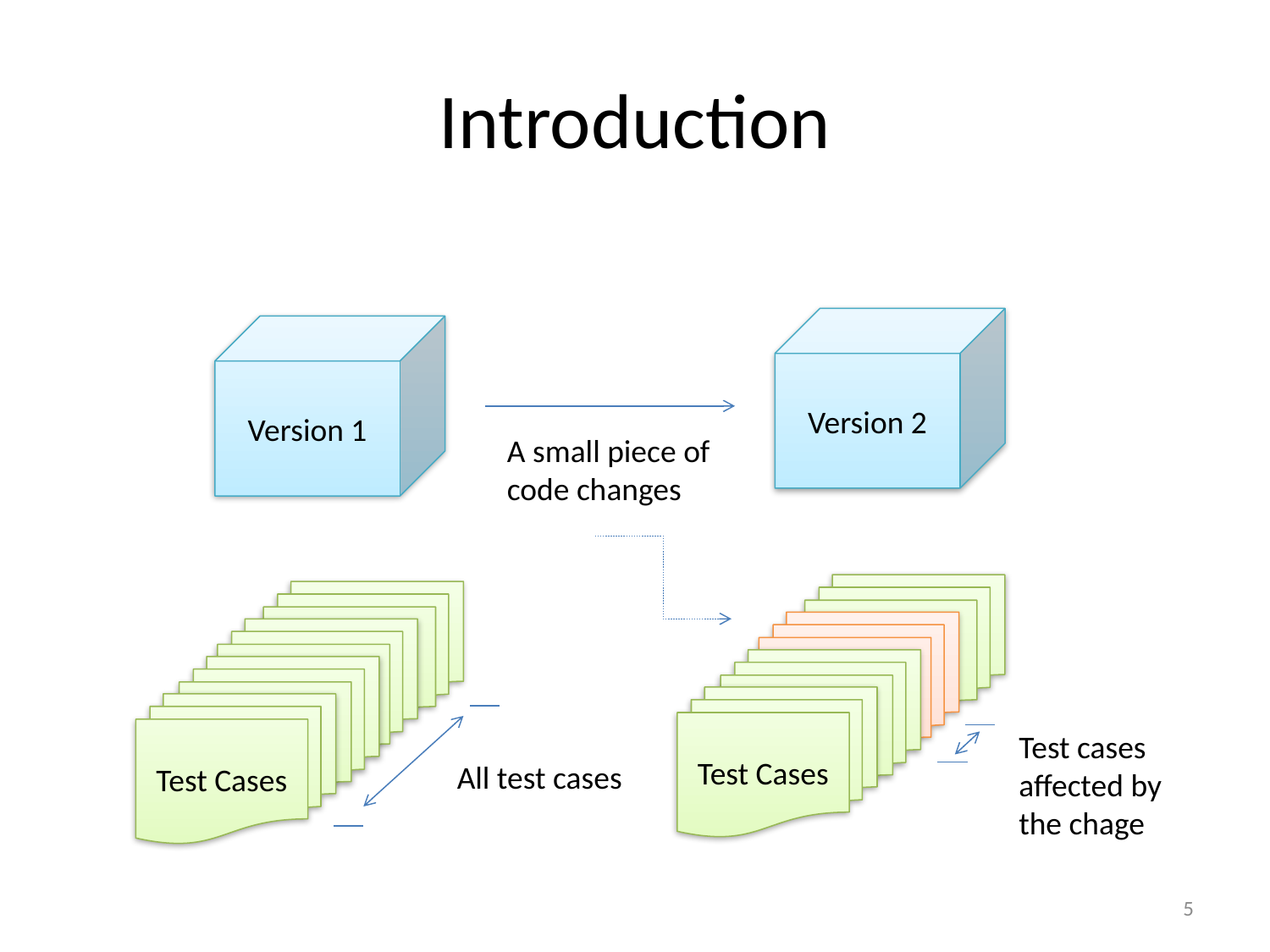

# Introduction
Version 2
Version 1
A small piece of
code changes

Test Cases

Test Cases
Test cases
affected by
the chage
All test cases
5